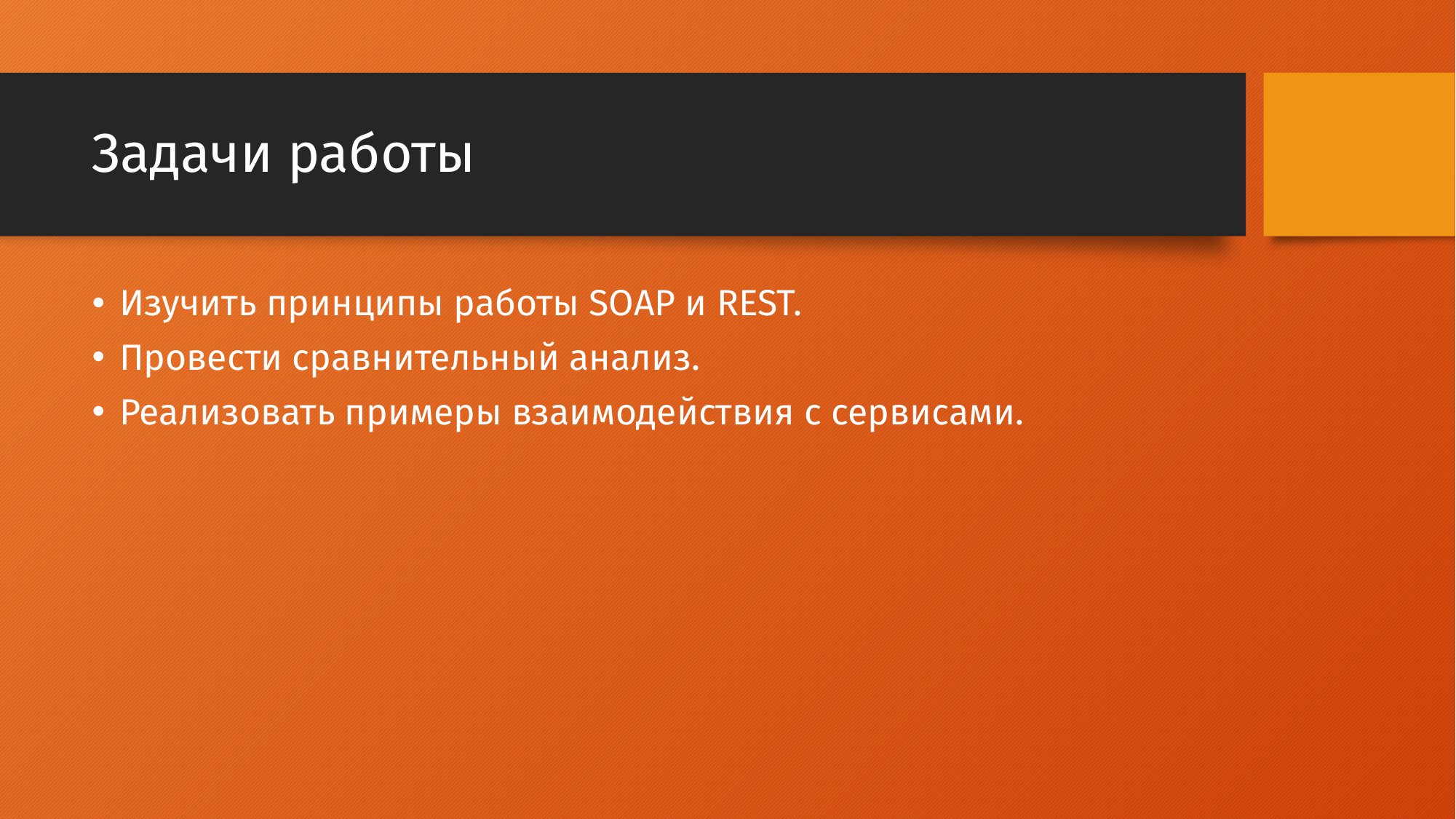

# Задачи работы
Изучить принципы работы SOAP и REST.
Провести сравнительный анализ.
Реализовать примеры взаимодействия с сервисами.